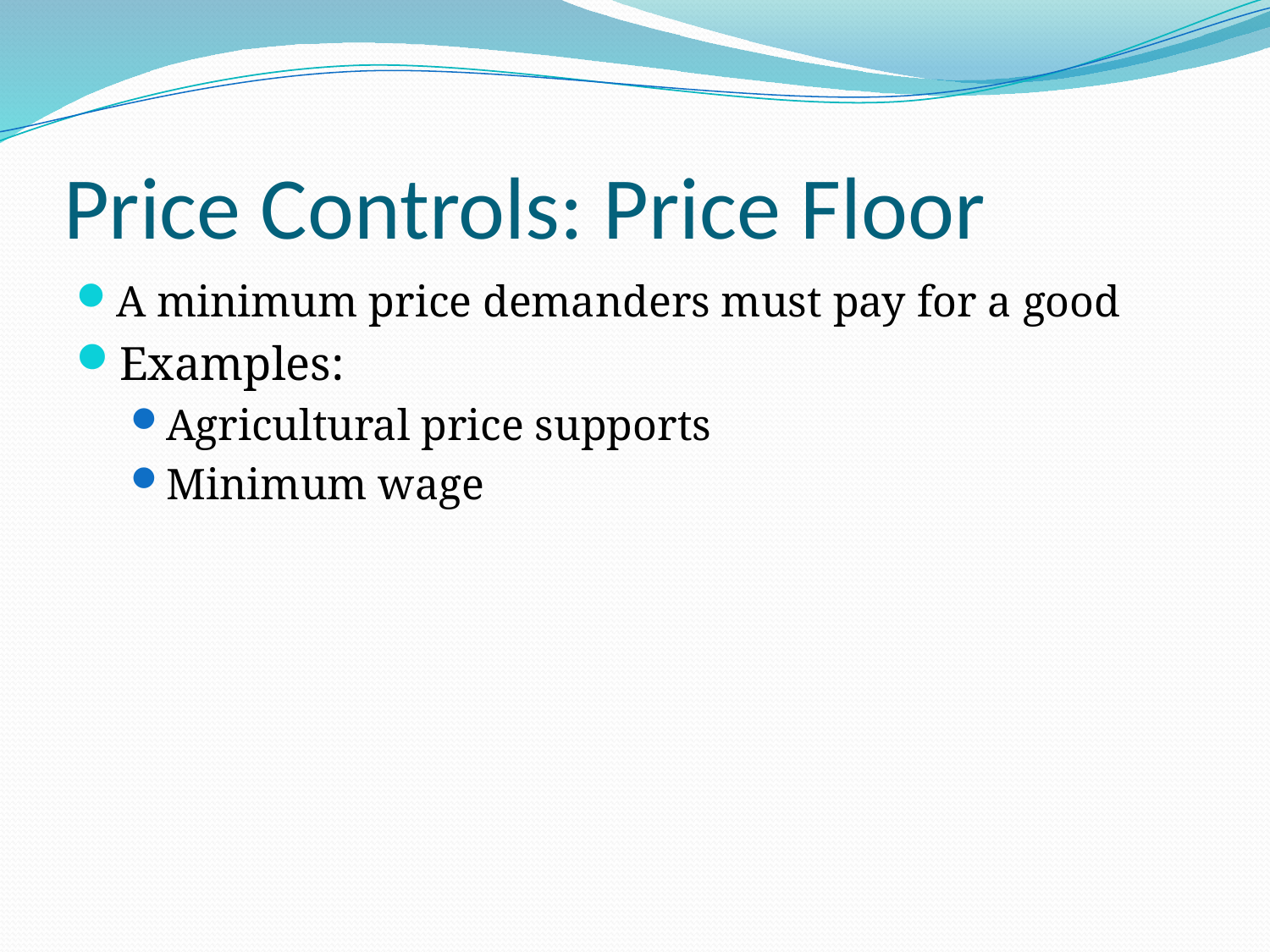

# Price Controls: Price Floor
A minimum price demanders must pay for a good
Examples:
Agricultural price supports
Minimum wage